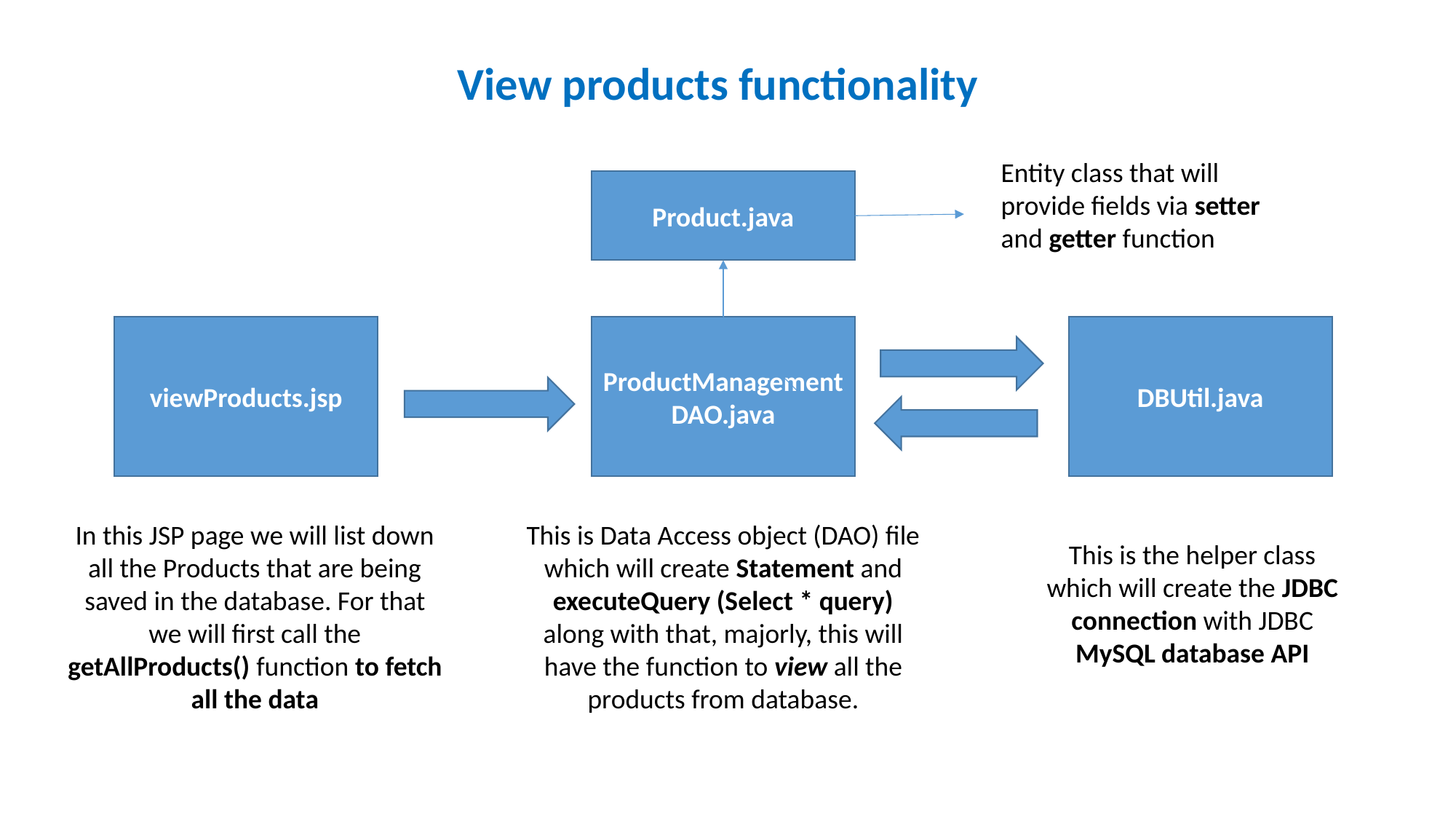

View products functionality
Entity class that will provide fields via setter and getter function
Product.java
viewProducts.jsp
ProductManagementDAO.java
DBUtil.java

In this JSP page we will list down all the Products that are being saved in the database. For that we will first call the getAllProducts() function to fetch all the data
This is Data Access object (DAO) file which will create Statement and executeQuery (Select * query) along with that, majorly, this will have the function to view all the products from database.
This is the helper class which will create the JDBC connection with JDBC MySQL database API